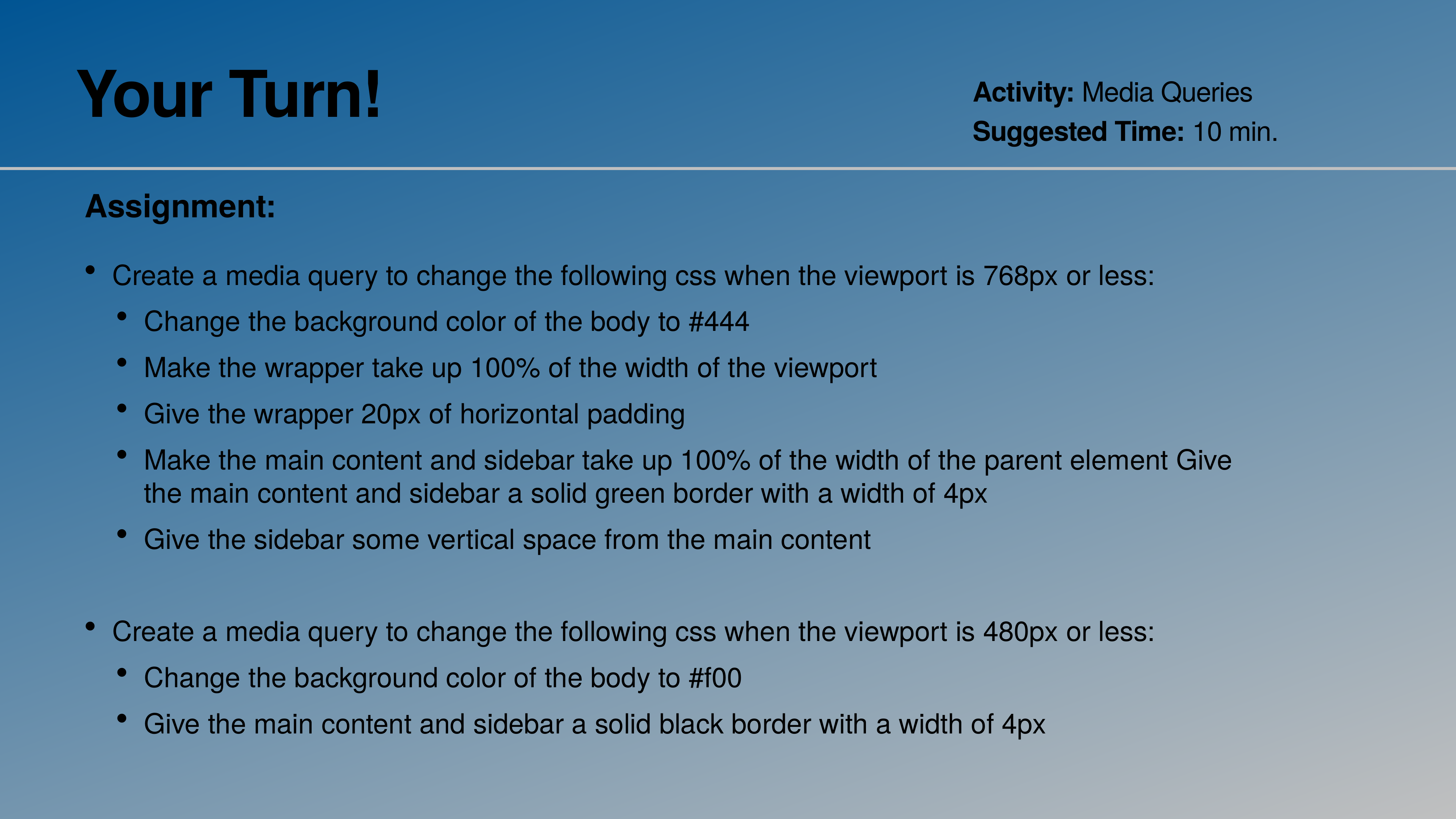

# Your Turn!
Activity: Media Queries
Suggested Time: 10 min.
Assignment:
Create a media query to change the following css when the viewport is 768px or less:
Change the background color of the body to #444
Make the wrapper take up 100% of the width of the viewport
Give the wrapper 20px of horizontal padding
Make the main content and sidebar take up 100% of the width of the parent element Give the main content and sidebar a solid green border with a width of 4px
Give the sidebar some vertical space from the main content

Create a media query to change the following css when the viewport is 480px or less:
Change the background color of the body to #f00
Give the main content and sidebar a solid black border with a width of 4px